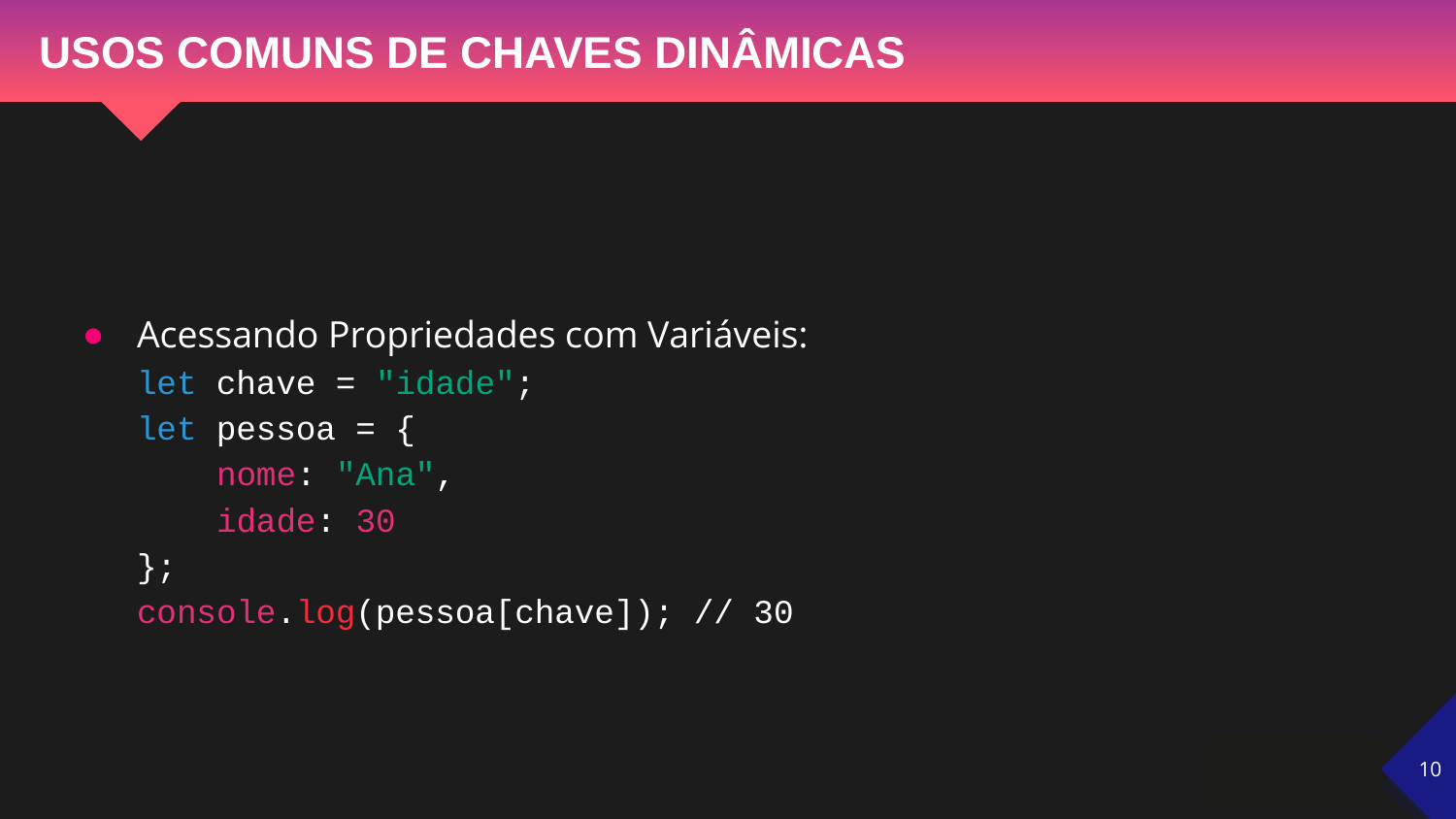

# USOS COMUNS DE CHAVES DINÂMICAS
Acessando Propriedades com Variáveis:
let chave = "idade";
let pessoa = {
    nome: "Ana",
    idade: 30
};
console.log(pessoa[chave]); // 30
10